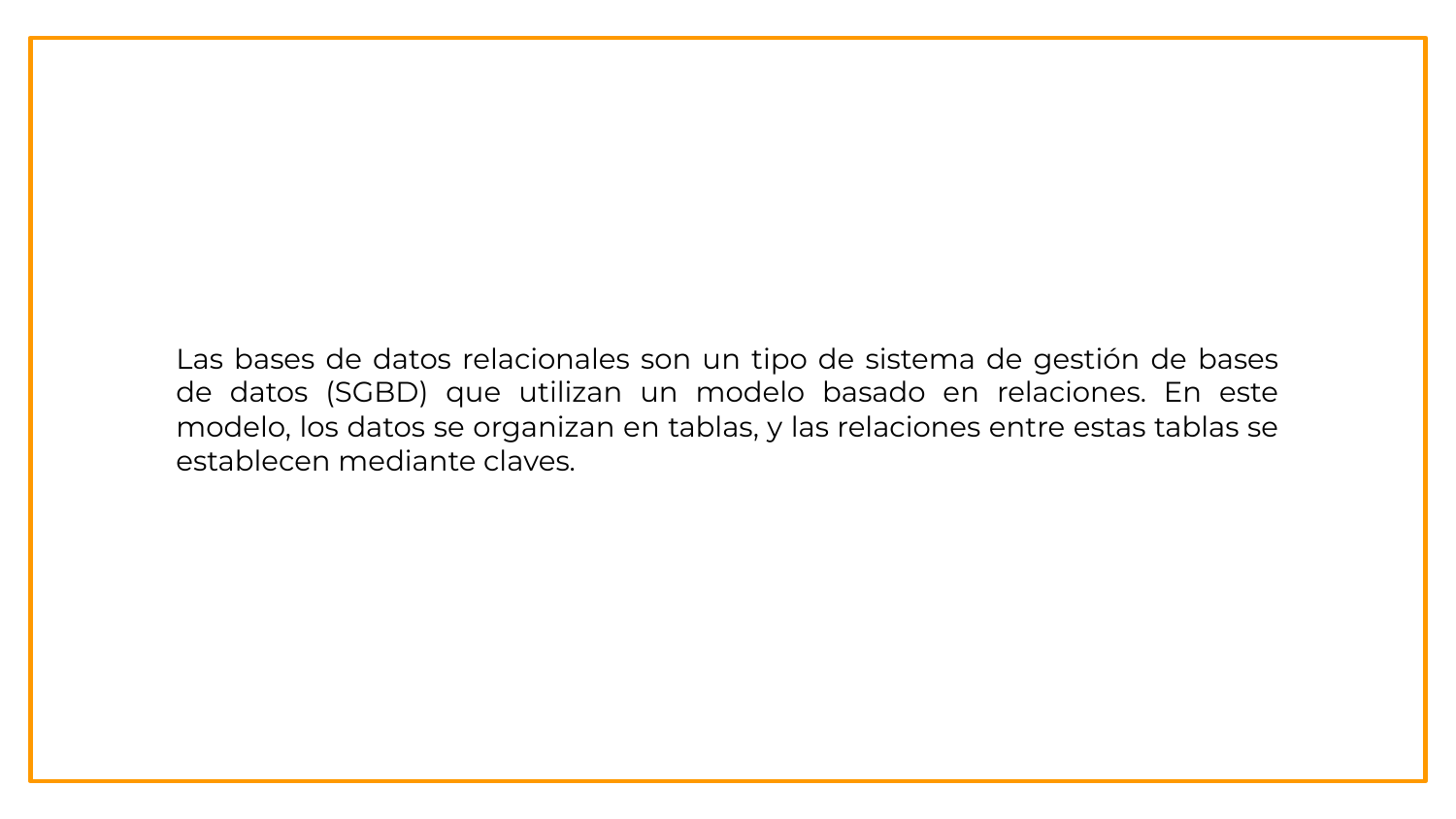

Las bases de datos relacionales son un tipo de sistema de gestión de bases de datos (SGBD) que utilizan un modelo basado en relaciones. En este modelo, los datos se organizan en tablas, y las relaciones entre estas tablas se establecen mediante claves.